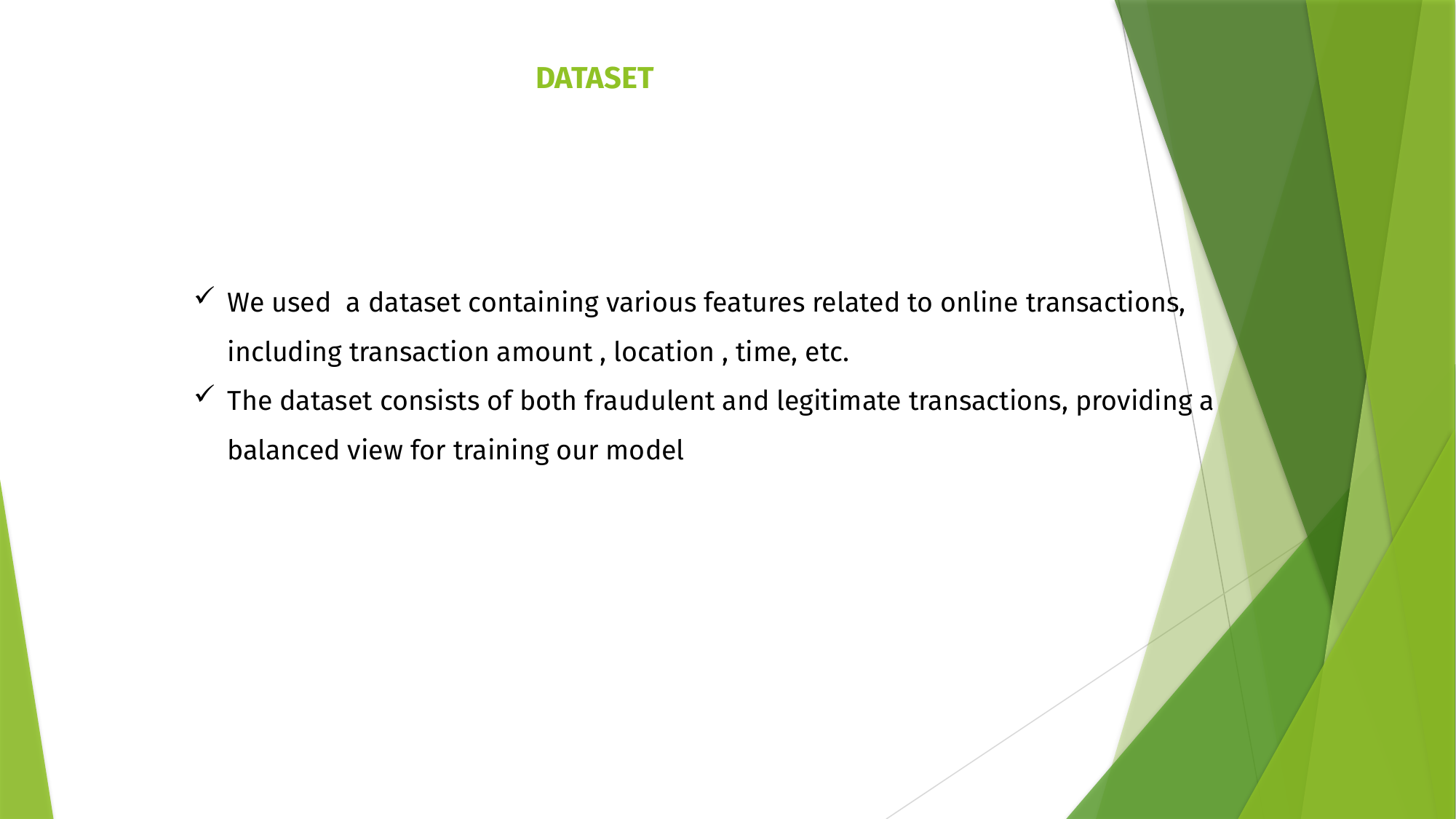

# DATASET
We used  a dataset containing various features related to online transactions, including transaction amount , location , time, etc.
The dataset consists of both fraudulent and legitimate transactions, providing a balanced view for training our model
8